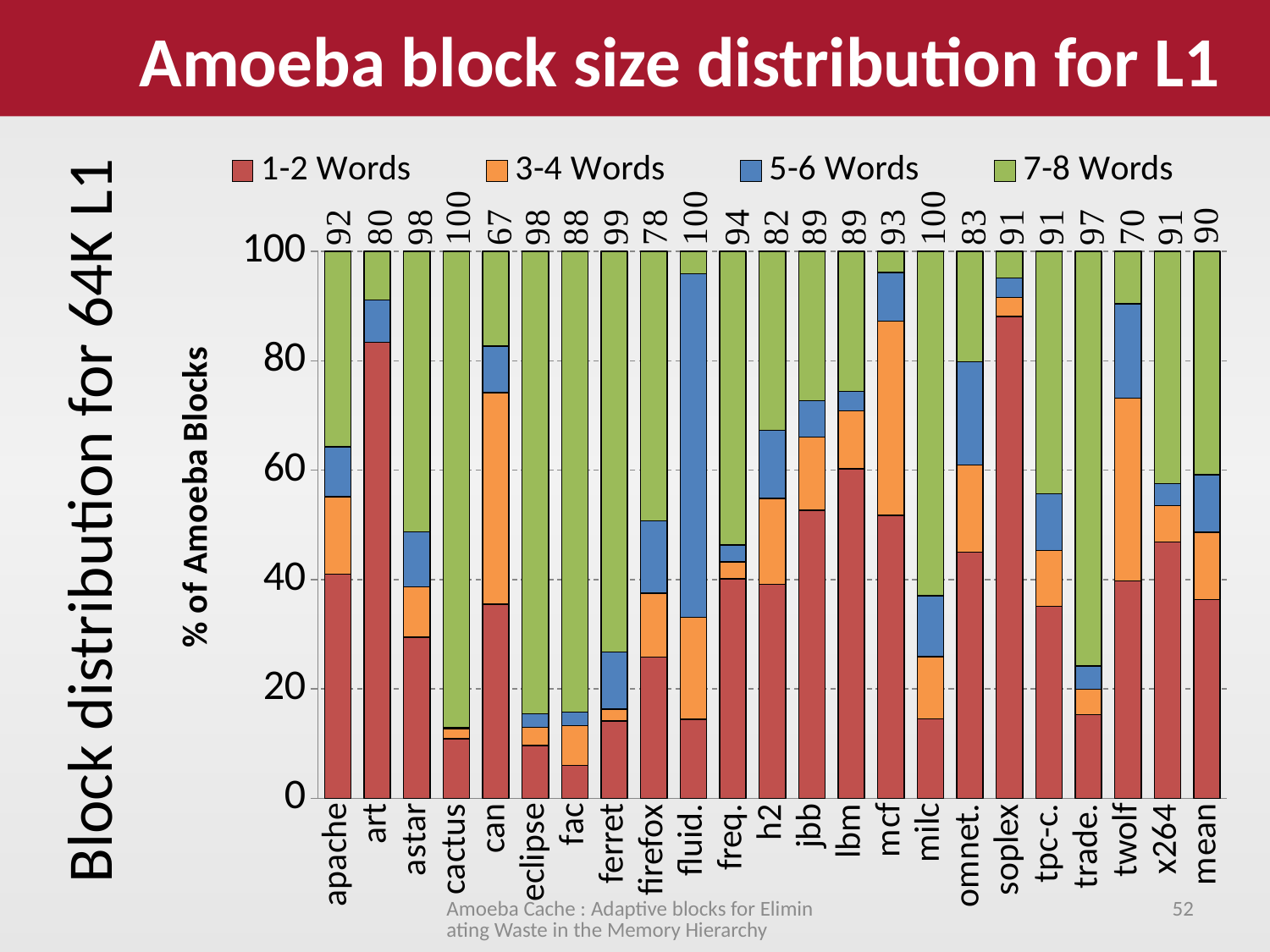

Amoeba block size distribution for L1

### Chart

| Category | 1-2 Words | 3-4 Words | 5-6 Words | 7-8 Words |
|---|---|---|---|---|
| apache | 40.96763832021612 | 14.15867708160103 | 9.113878980638216 | 35.75980561754462 |
| art | 83.40995779215298 | 0.00853330152917317 | 7.696204365342357 | 8.885304540975483 |
| astar | 29.45086811349588 | 9.181579674343665 | 10.09576154943049 | 51.27179066272996 |
| cactus | 10.91521122664737 | 1.717057748903191 | 0.229539969668687 | 87.13819105478073 |
| canneal | 35.48801991627626 | 38.683213140435 | 8.516605336346759 | 17.31216160694198 |
| eclipse | 9.651420949501006 | 3.30435782072231 | 2.456816177309914 | 84.58740505246676 |
| facesim | 5.97082149159125 | 7.27186968166396 | 2.514561994689808 | 84.24274683205495 |
| ferret | 14.15497568458245 | 2.138176652662259 | 10.48095011995397 | 73.22589754280129 |
| firefox | 25.78203160506877 | 11.72107212710564 | 13.23750847627442 | 49.25938779155117 |
| fluid. | 14.46273070384116 | 18.66271121991382 | 62.82353532718856 | 4.051022749056444 |
| freq. | 40.11080497430932 | 3.135204904808002 | 3.097574900091841 | 53.65641522079083 |
| h2 | 39.099329454833 | 15.75178828711364 | 12.47958633432489 | 32.66929592372847 |
| jbb | 52.65669655548574 | 13.3746991249065 | 6.66741118014374 | 27.30119313946401 |
| lbm | 60.22291544383601 | 10.62685431467039 | 3.543124115392943 | 25.60710612610068 |
| mcf | 51.73386380452142 | 35.53033116065716 | 8.920418333260077 | 3.815386701561348 |
| milc | 14.52608121144772 | 11.36715879347183 | 11.10303101551974 | 63.00372897956072 |
| omnet. | 44.98198388419853 | 15.99433524036526 | 18.85112738701511 | 20.17255348842109 |
| soplex | 88.08157513472378 | 3.521182170007883 | 3.569348477991658 | 4.827894217276649 |
| tpc-c. | 35.12541014282892 | 10.2038520506592 | 10.355450790953 | 44.31528701555889 |
| trade. | 15.29446351617142 | 4.627565386767048 | 4.262137764213647 | 75.81583333284789 |
| twolf | 39.75109536320551 | 33.40032243447755 | 17.29640246357054 | 9.552179738746396 |
| x264 | 46.86661432511105 | 6.623001926723279 | 4.090186395715281 | 42.4201973524504 |
| mean | 36.30475043700207 | 12.31834292015945 | 10.51823461159253 | 40.85867203124593 |
Block distribution for 64K L1
Amoeba Cache : Adaptive blocks for Eliminating Waste in the Memory Hierarchy
52